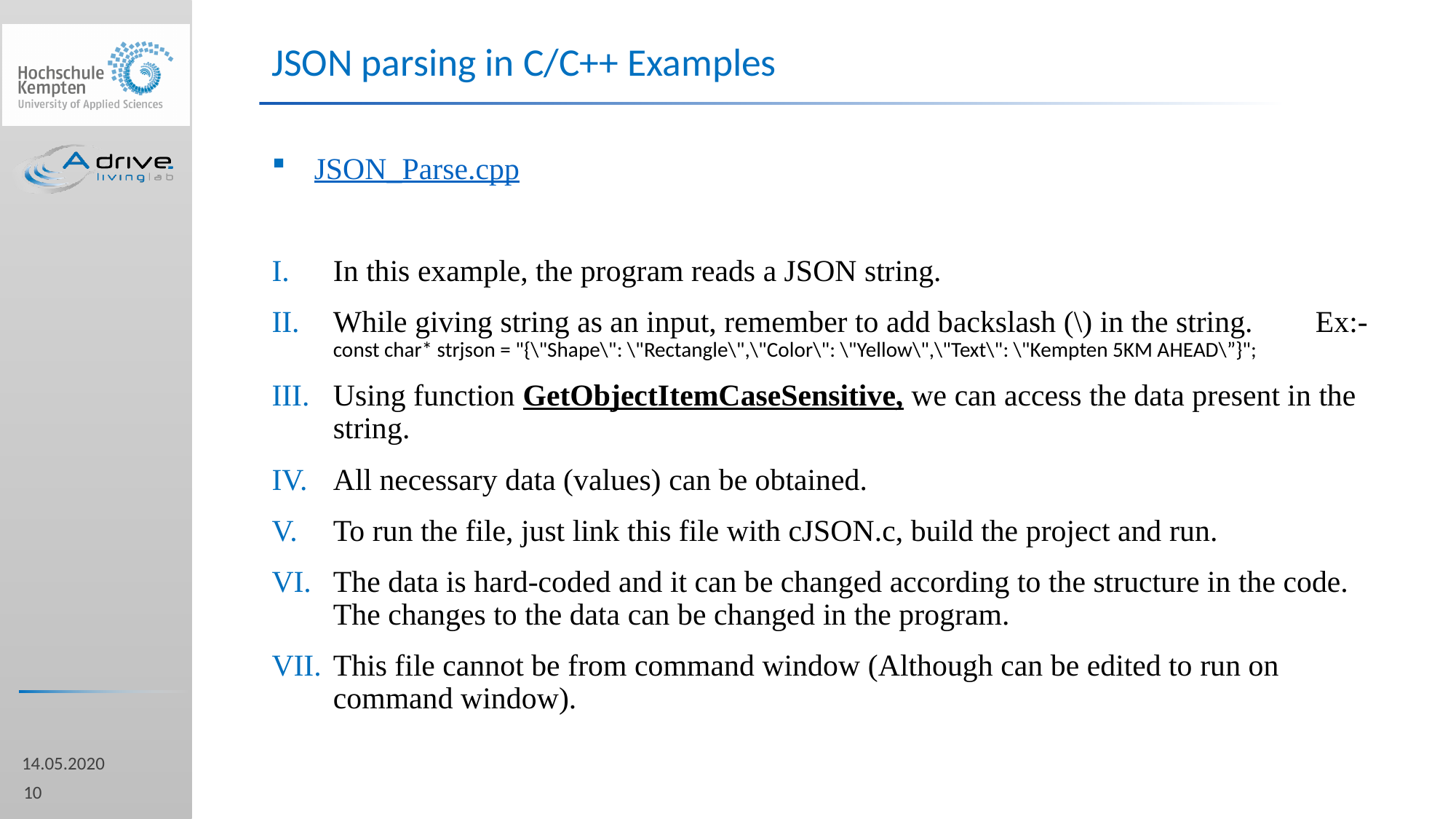

JSON parsing in C/C++ Examples

JSON_Parse.cpp

In this example, the program reads a JSON string.
While giving string as an input, remember to add backslash (\) in the string.  	Ex:- const char* strjson = "{\"Shape\": \"Rectangle\",\"Color\": \"Yellow\",\"Text\": \"Kempten 5KM AHEAD\”}";
Using function GetObjectItemCaseSensitive, we can access the data present in the string.
All necessary data (values) can be obtained.
To run the file, just link this file with cJSON.c, build the project and run.
The data is hard-coded and it can be changed according to the structure in the code. The changes to the data can be changed in the program.
This file cannot be from command window (Although can be edited to run on command window).